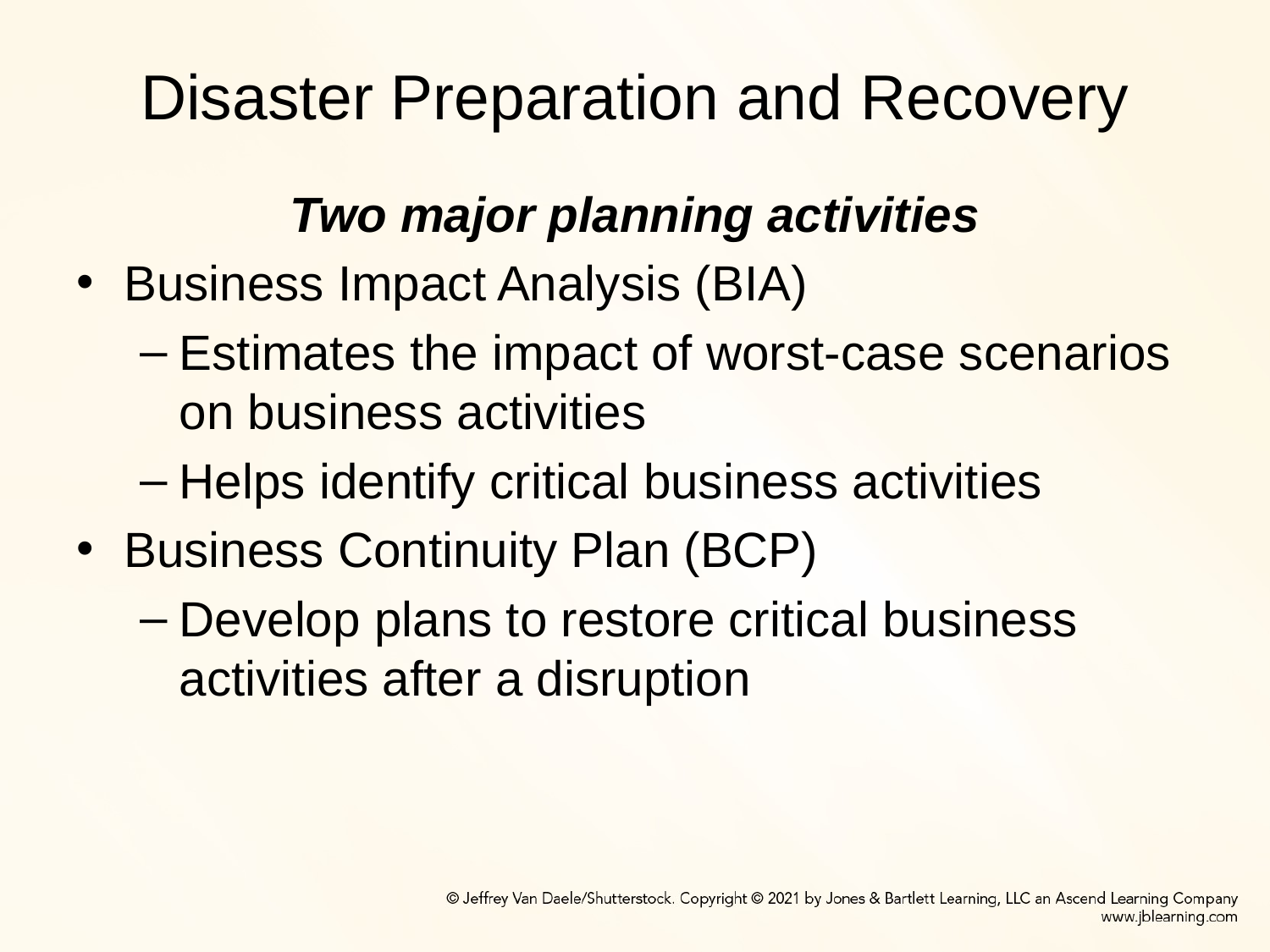

# Disaster Preparation and Recovery
Two major planning activities
Business Impact Analysis (BIA)
Estimates the impact of worst-case scenarios on business activities
Helps identify critical business activities
Business Continuity Plan (BCP)
Develop plans to restore critical business activities after a disruption